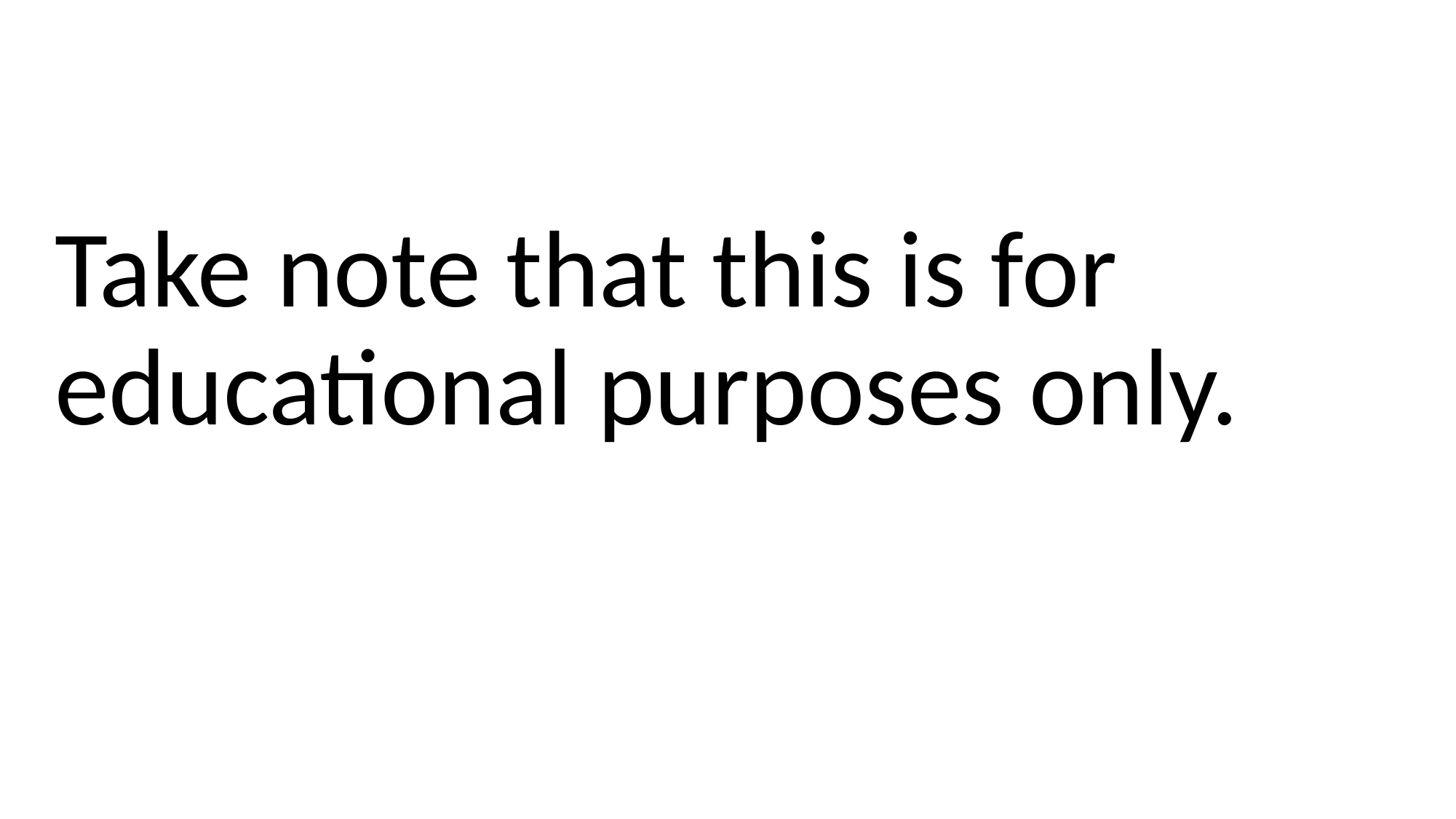

# Take note that this is for educational purposes only.